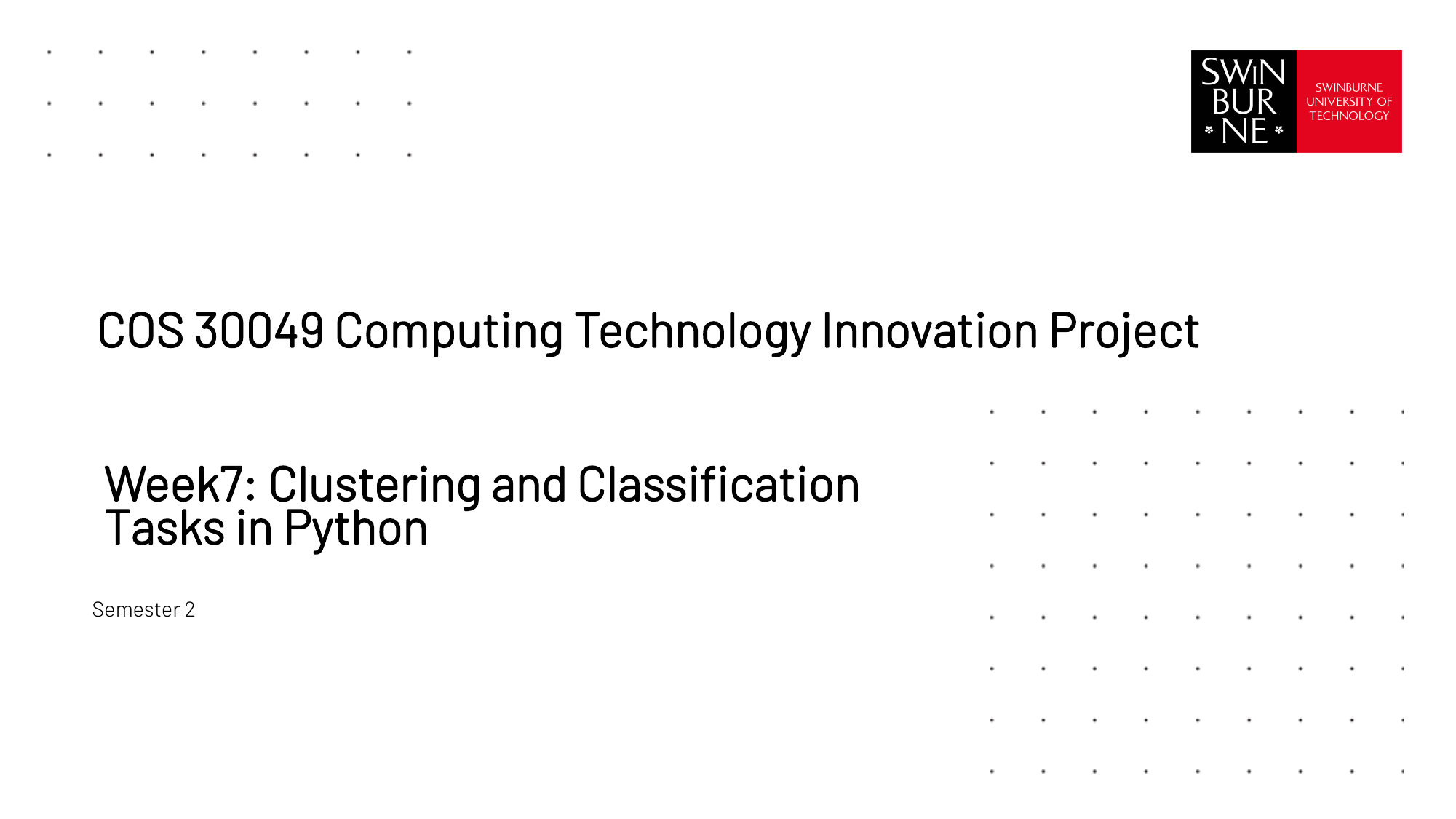

# COS 30049 Computing Technology Innovation Project
Week7: Clustering and Classification Tasks in Python
Semester 2